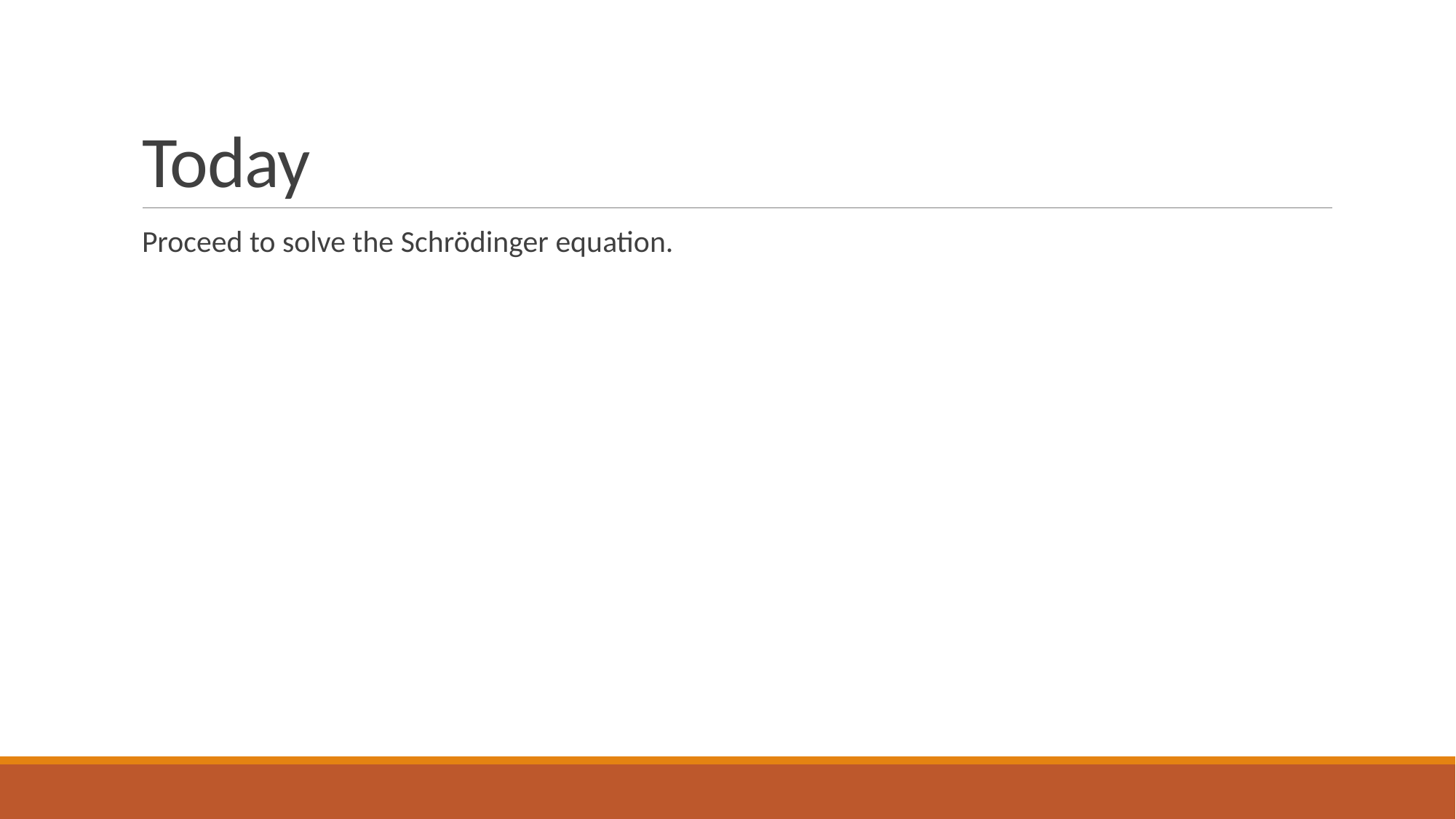

# Today
Proceed to solve the Schrödinger equation.